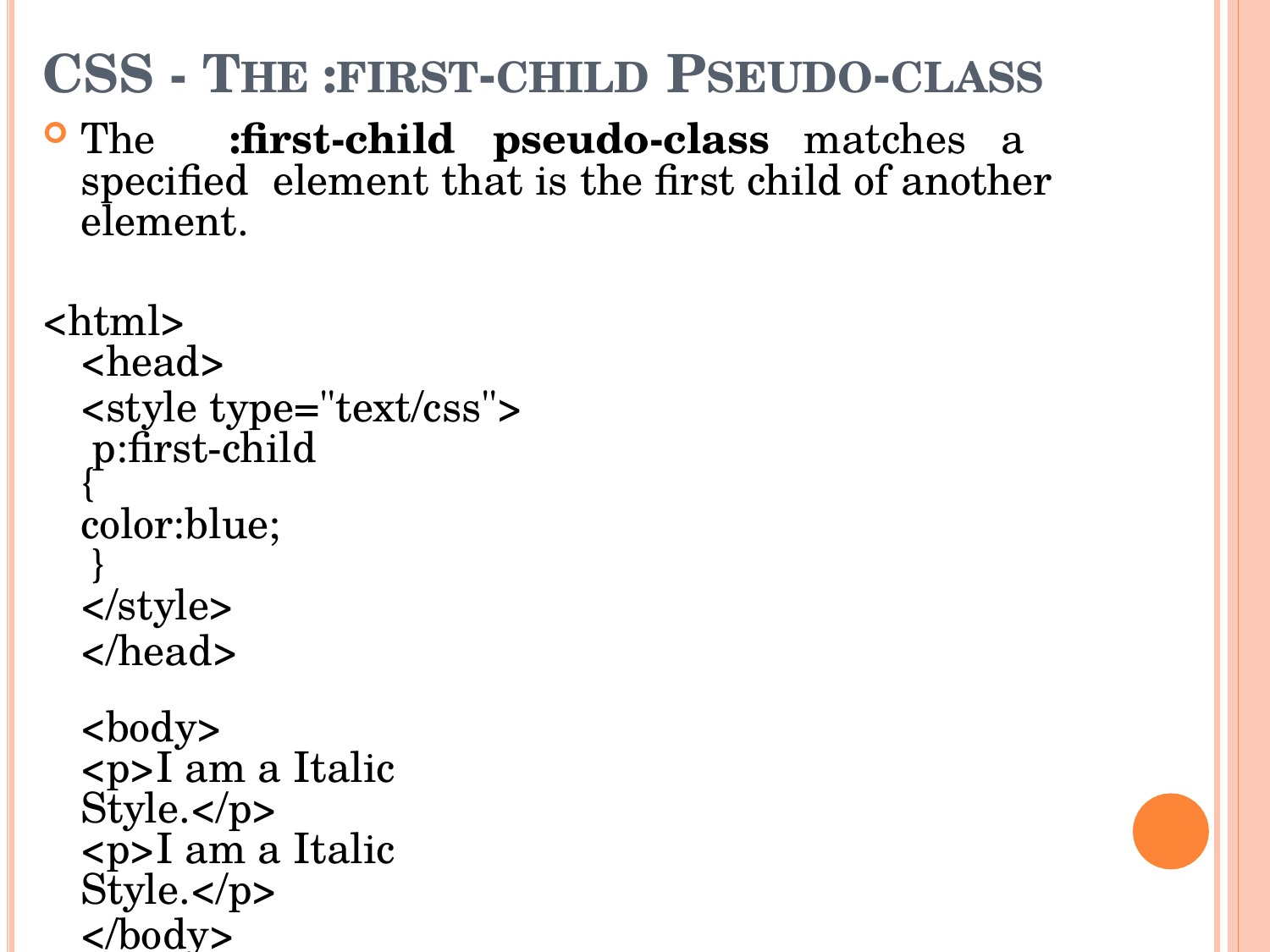

# CSS - THE :FIRST-CHILD PSEUDO-CLASS
The	:first-child	pseudo-class	matches	a	specified  element that is the first child of another element.

<html>
<head>
<style type="text/css">  p:first-child
{
color:blue;
}
</style>
</head>
<body>
<p>I am a Italic Style.</p>
<p>I am a Italic Style.</p>
</body>
</html>